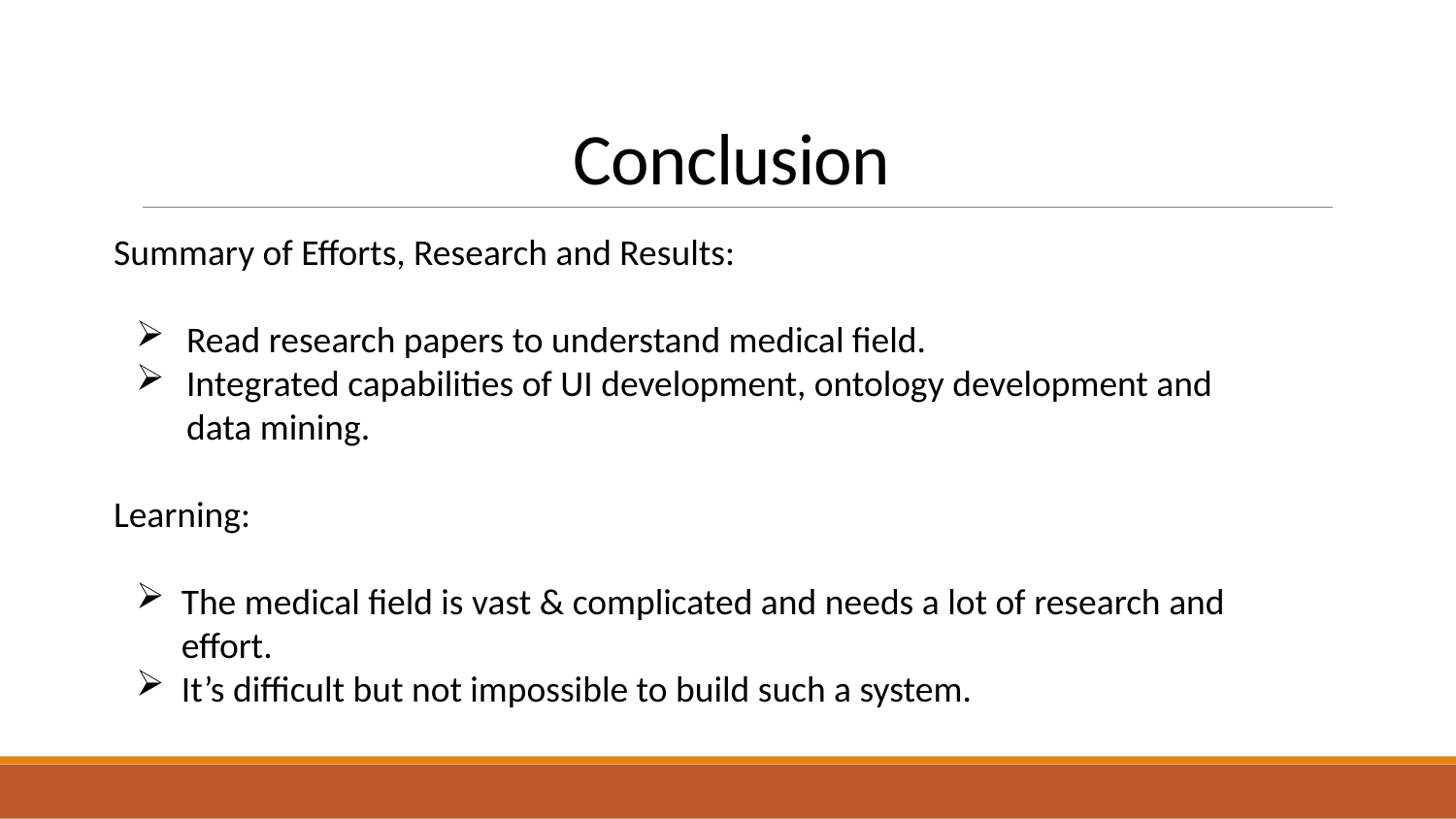

# Conclusion
Summary of Efforts, Research and Results:

Read research papers to understand medical field.
Integrated capabilities of UI development, ontology development and data mining.

Learning:

The medical field is vast & complicated and needs a lot of research and effort.
It’s difficult but not impossible to build such a system.